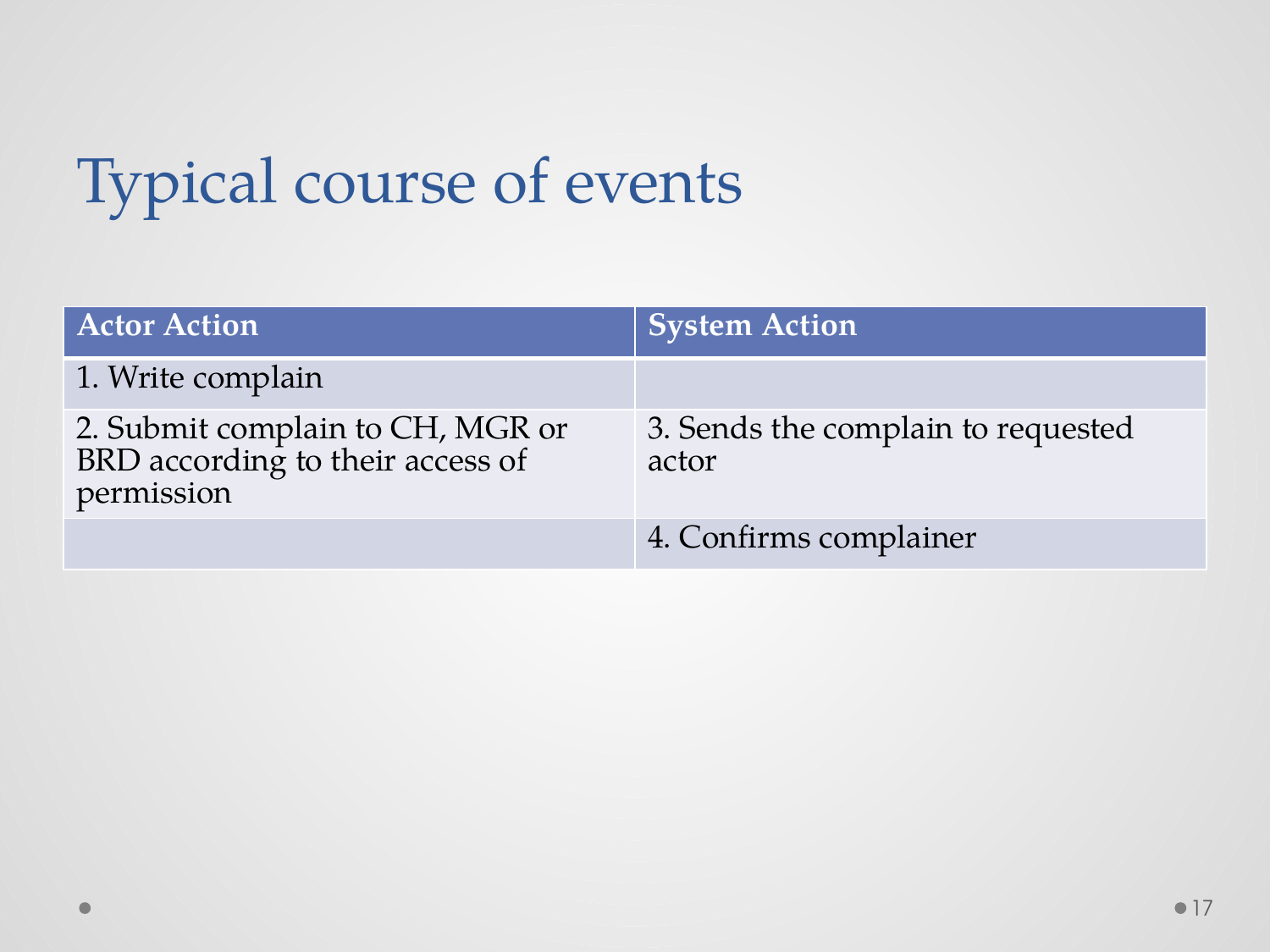

# Typical course of events
| Actor Action | System Action |
| --- | --- |
| 1. Write complain |  |
| 2. Submit complain to CH, MGR or BRD according to their access of permission | 3. Sends the complain to requested actor |
|  | 4. Confirms complainer |
17